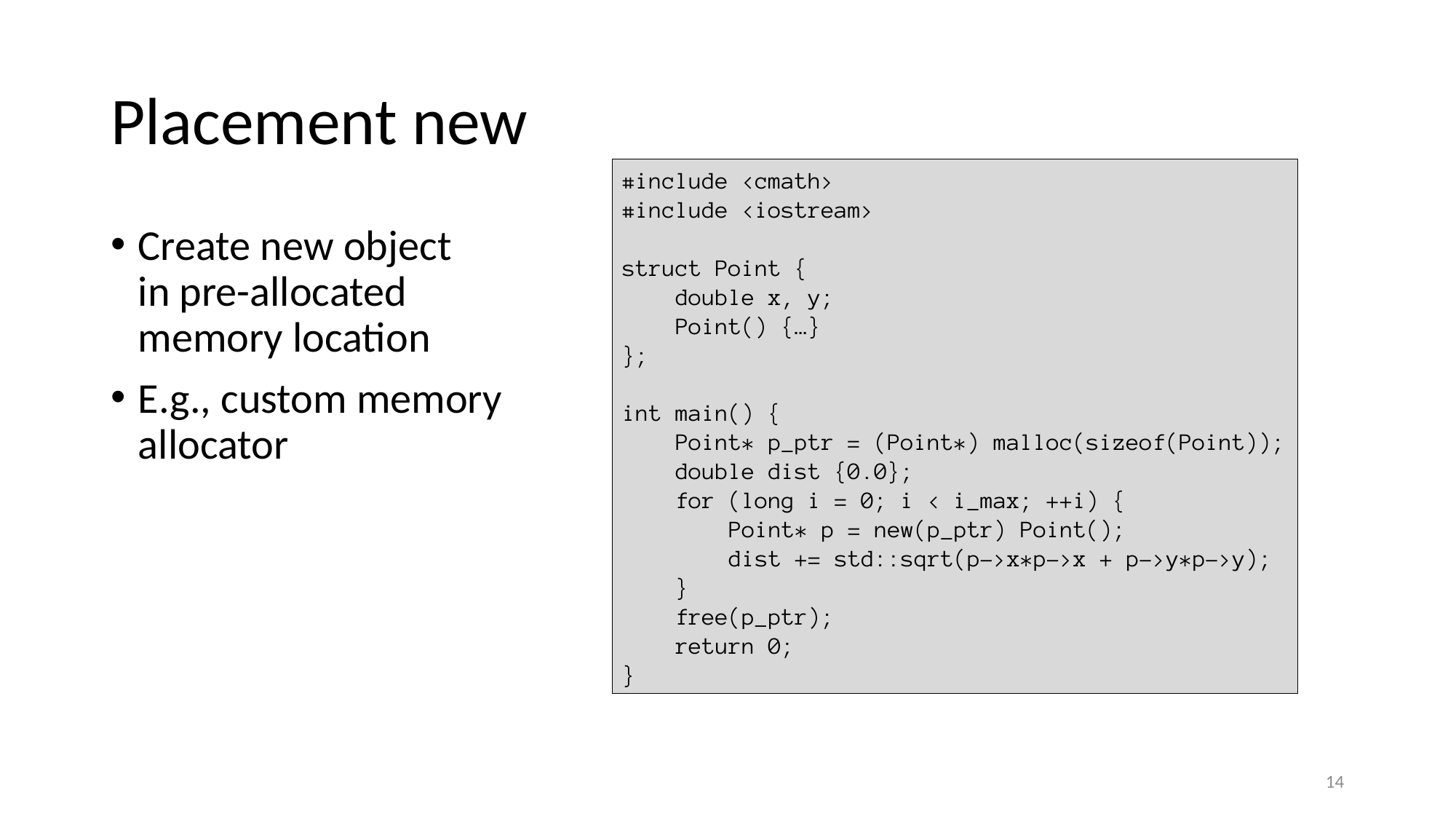

# Placement new
#include <cmath>
#include <iostream>

struct Point {
    double x, y;
    Point() {…}
};

int main() {
    Point* p_ptr = (Point*) malloc(sizeof(Point));
    double dist {0.0};
    for (long i = 0; i < i_max; ++i) {
        Point* p = new(p_ptr) Point();
        dist += std::sqrt(p->x*p->x + p->y*p->y);
    }
    free(p_ptr);
    return 0;
}
Create new object
in pre-allocated
memory location
E.g., custom memory
allocator
14